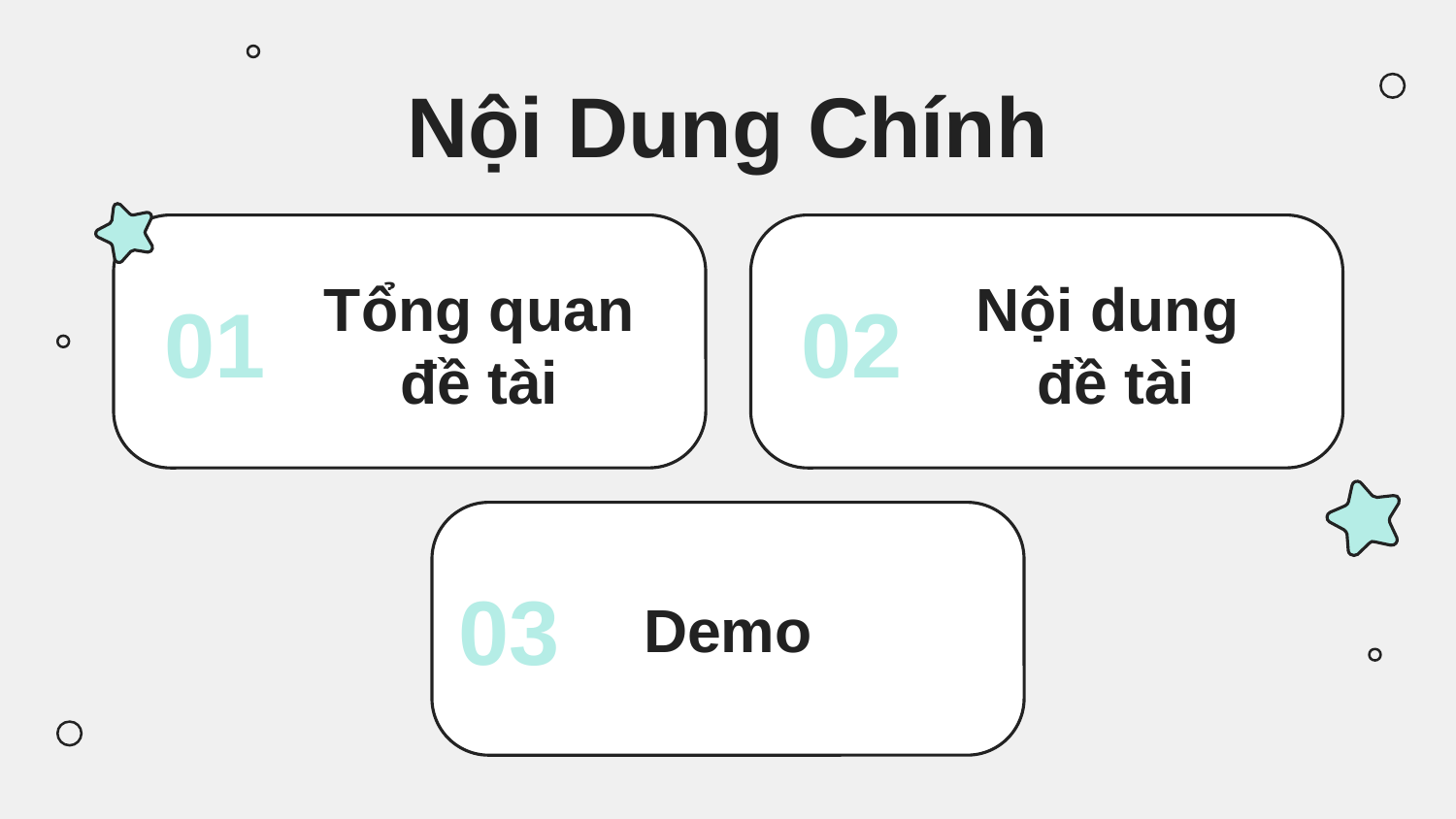

Nội Dung Chính

# Tổng quan đề tài
Nội dung
đề tài
01
02

Demo
03